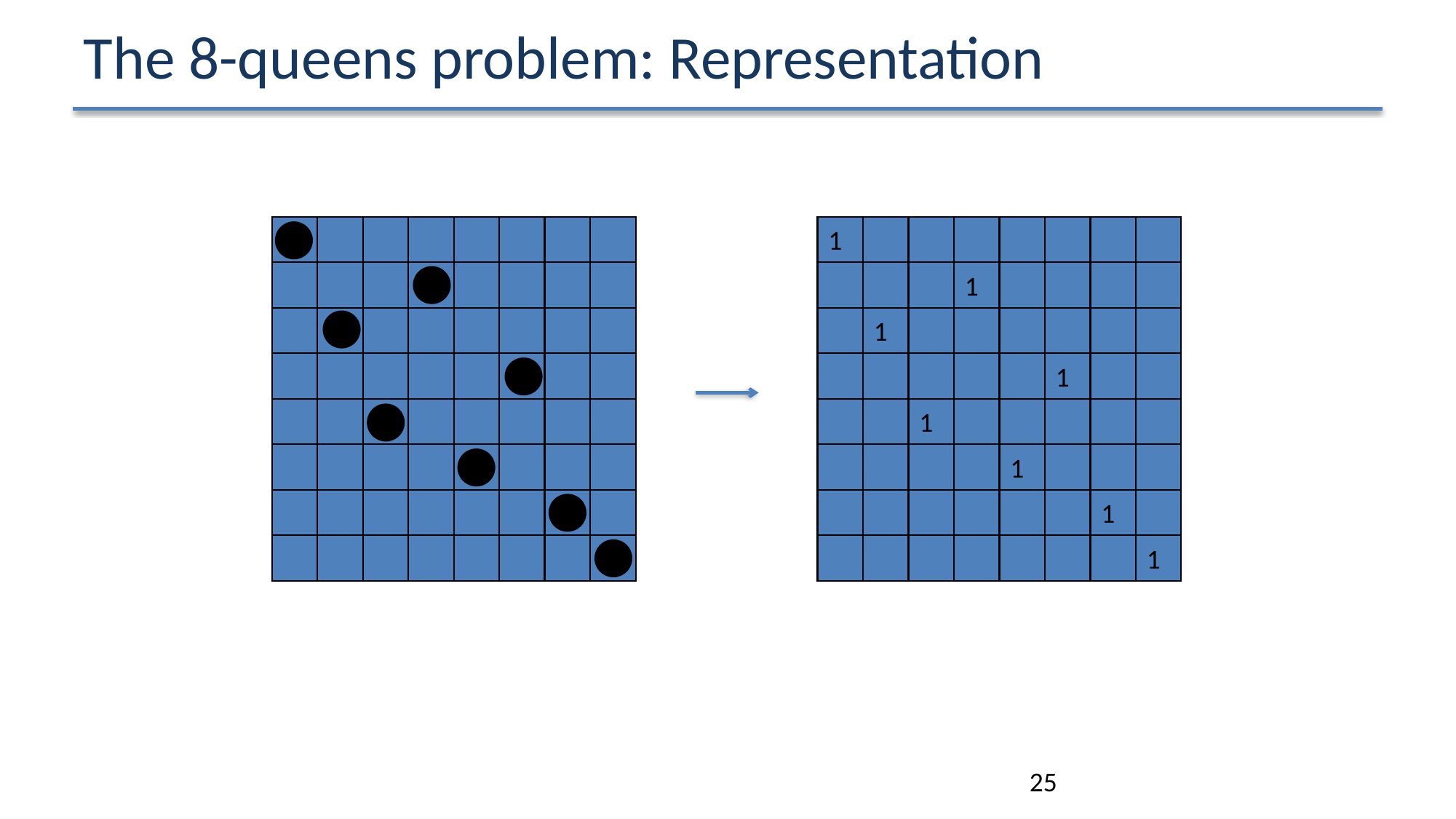

# The 8-queens problem: Representation
1

1

1

1

1

1

1

1

25